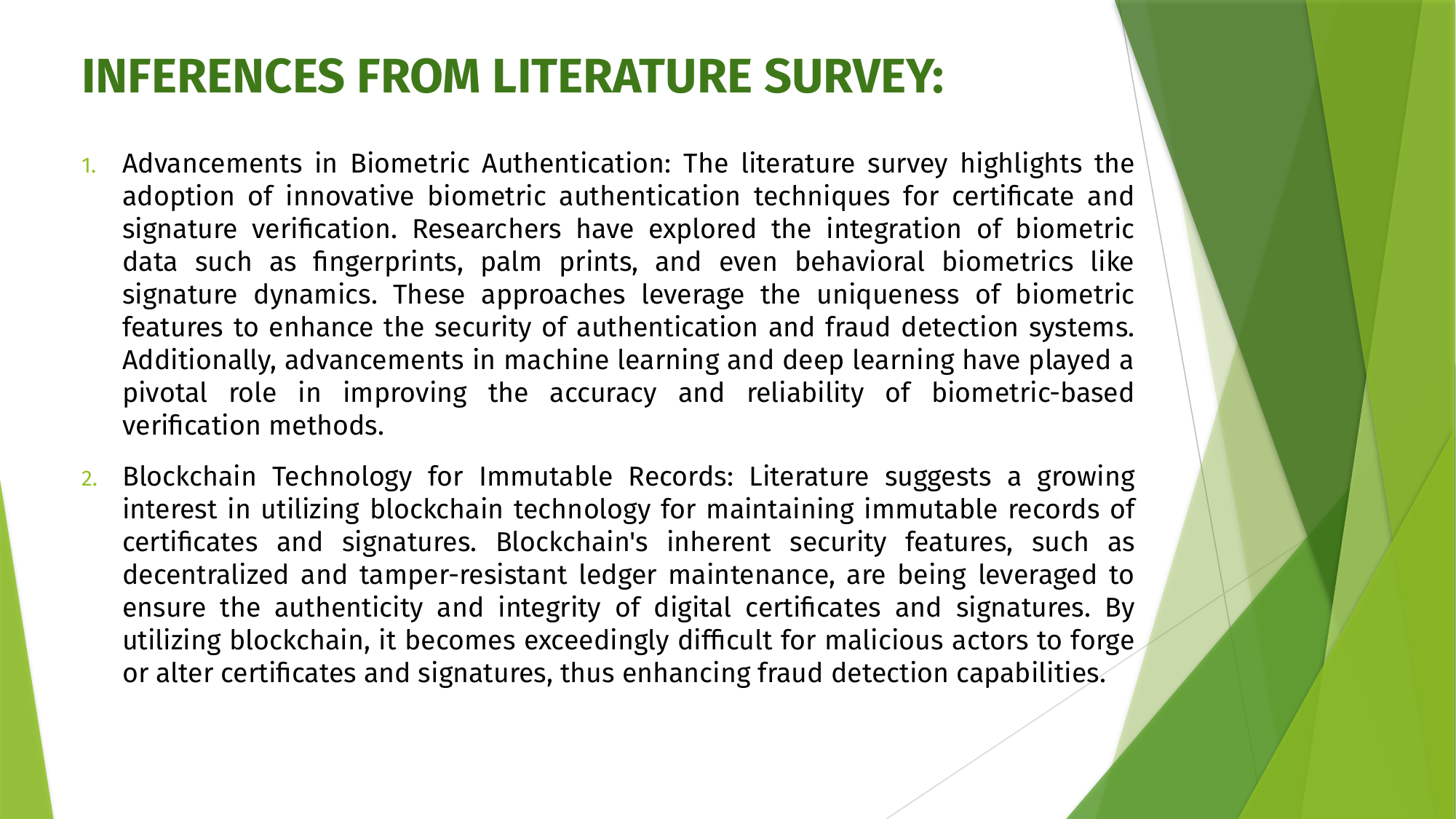

# INFERENCES FROM LITERATURE SURVEY:
Advancements in Biometric Authentication: The literature survey highlights the adoption of innovative biometric authentication techniques for certificate and signature verification. Researchers have explored the integration of biometric data such as fingerprints, palm prints, and even behavioral biometrics like signature dynamics. These approaches leverage the uniqueness of biometric features to enhance the security of authentication and fraud detection systems. Additionally, advancements in machine learning and deep learning have played a pivotal role in improving the accuracy and reliability of biometric-based verification methods.
Blockchain Technology for Immutable Records: Literature suggests a growing interest in utilizing blockchain technology for maintaining immutable records of certificates and signatures. Blockchain's inherent security features, such as decentralized and tamper-resistant ledger maintenance, are being leveraged to ensure the authenticity and integrity of digital certificates and signatures. By utilizing blockchain, it becomes exceedingly difficult for malicious actors to forge or alter certificates and signatures, thus enhancing fraud detection capabilities.